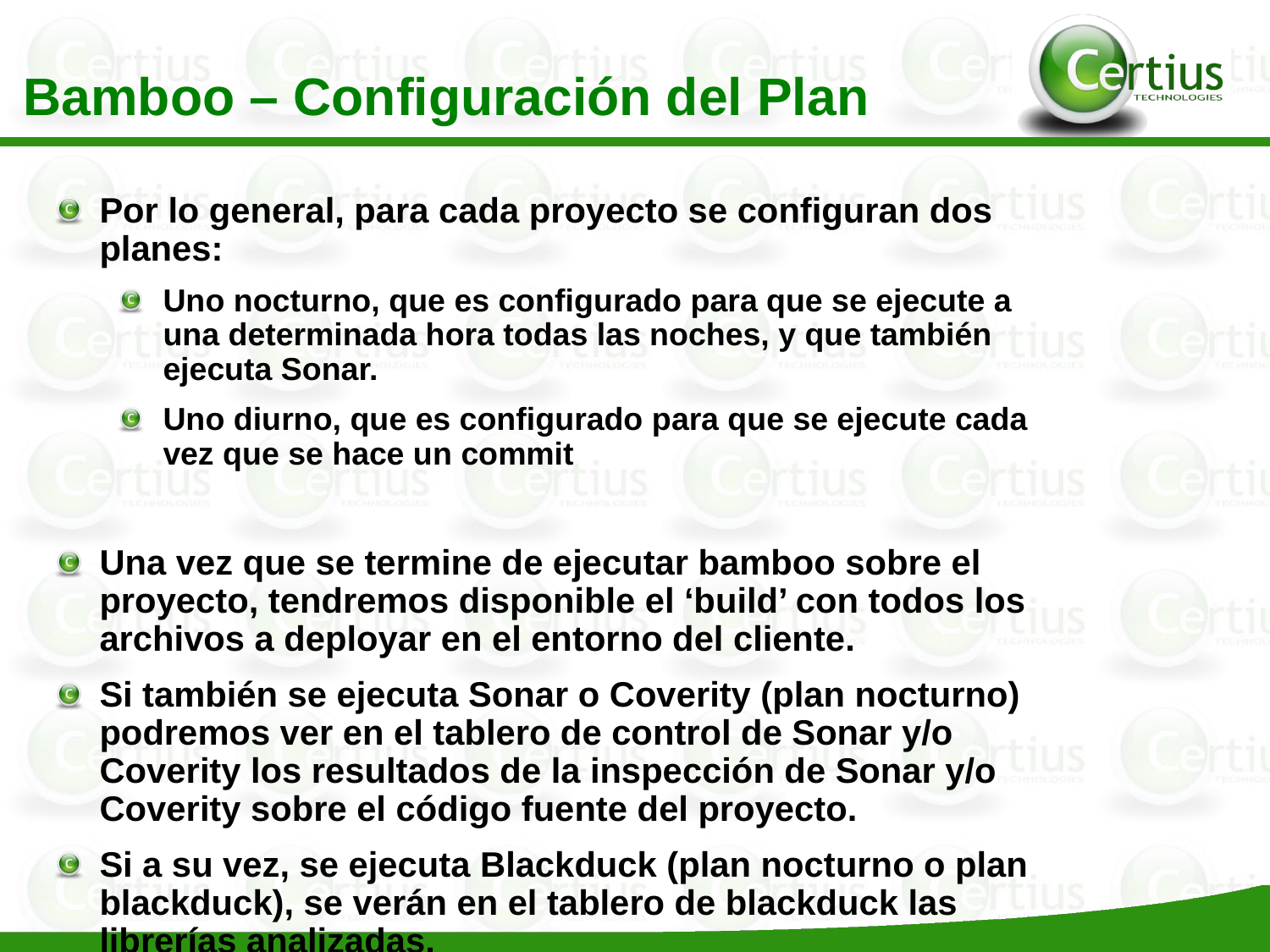

Bamboo – Configuración del Plan
Por lo general, para cada proyecto se configuran dos planes:
Uno nocturno, que es configurado para que se ejecute a una determinada hora todas las noches, y que también ejecuta Sonar.
Uno diurno, que es configurado para que se ejecute cada vez que se hace un commit

Una vez que se termine de ejecutar bamboo sobre el proyecto, tendremos disponible el ‘build’ con todos los archivos a deployar en el entorno del cliente.
Si también se ejecuta Sonar o Coverity (plan nocturno) podremos ver en el tablero de control de Sonar y/o Coverity los resultados de la inspección de Sonar y/o Coverity sobre el código fuente del proyecto.
Si a su vez, se ejecuta Blackduck (plan nocturno o plan blackduck), se verán en el tablero de blackduck las librerías analizadas.